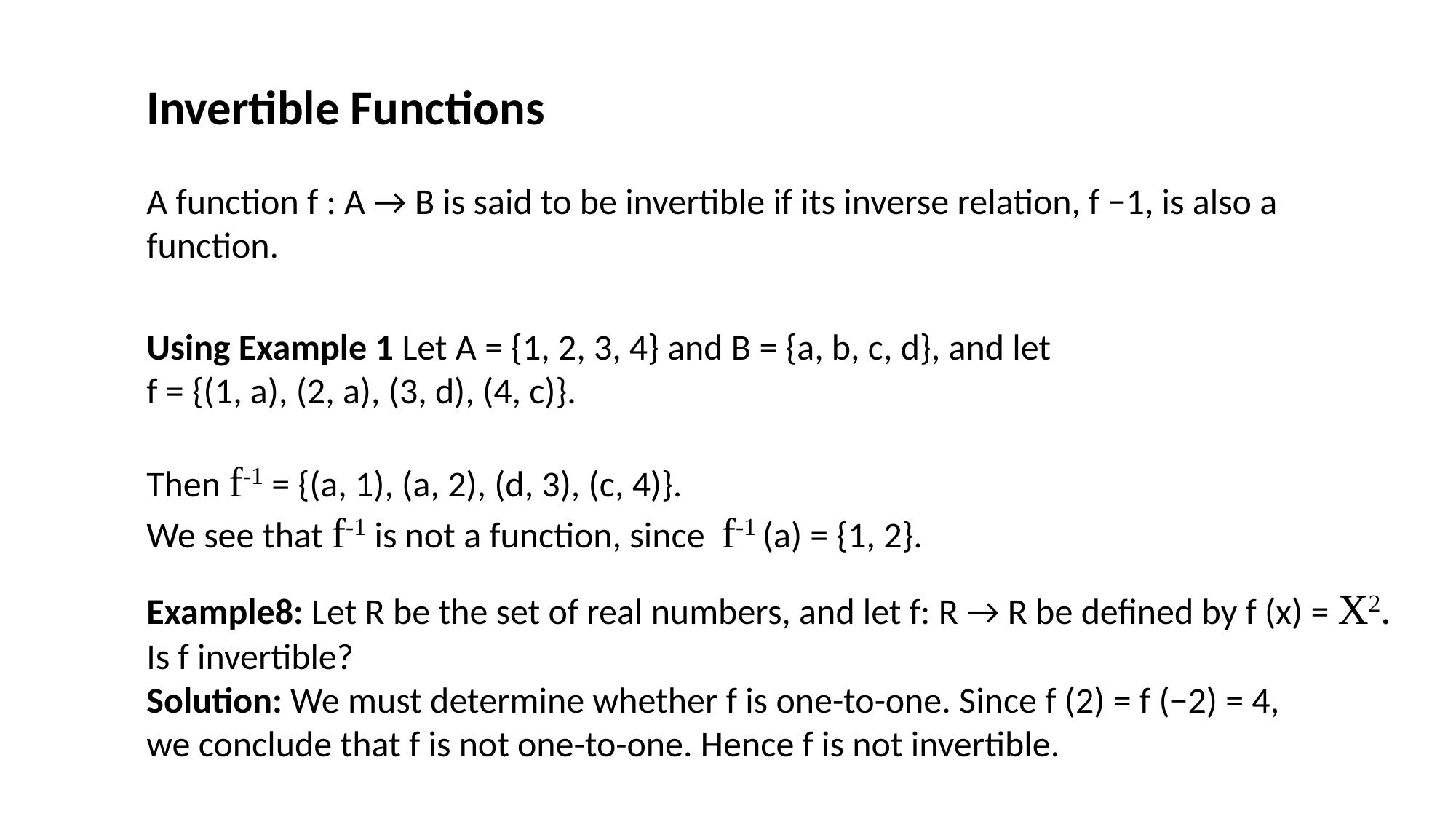

Invertible Functions

A function f : A → B is said to be invertible if its inverse relation, f −1, is also a function.

Using Example 1 Let A = {1, 2, 3, 4} and B = {a, b, c, d}, and let
f = {(1, a), (2, a), (3, d), (4, c)}.

Then f-1 = {(a, 1), (a, 2), (d, 3), (c, 4)}.
We see that f-1 is not a function, since  f-1 (a) = {1, 2}.

Example8: Let R be the set of real numbers, and let f: R → R be defined by f (x) = X2. Is f invertible?
Solution: We must determine whether f is one-to-one. Since f (2) = f (−2) = 4,
we conclude that f is not one-to-one. Hence f is not invertible.